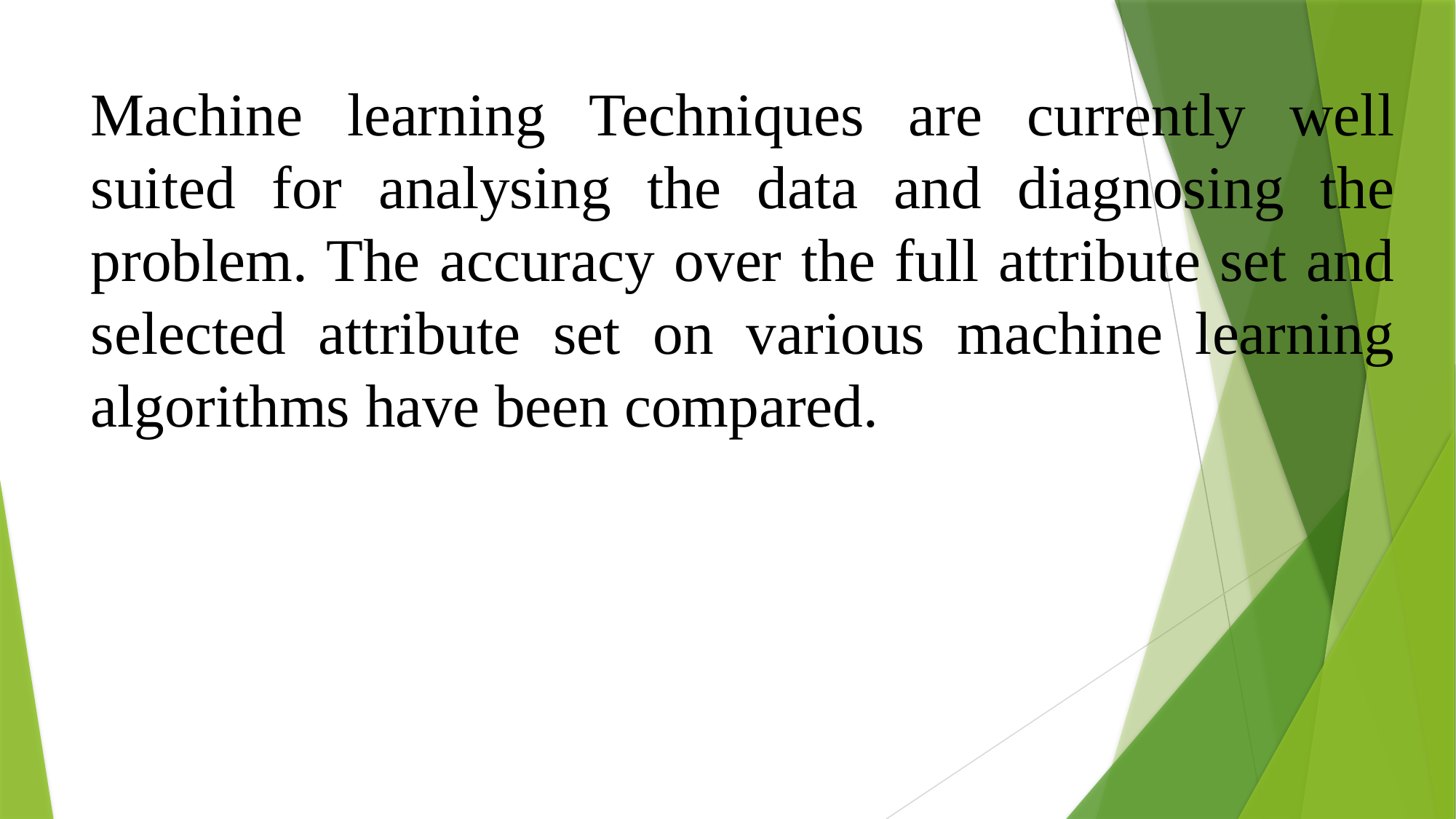

Machine learning Techniques are currently well suited for analysing the data and diagnosing the problem. The accuracy over the full attribute set and selected attribute set on various machine learning algorithms have been compared.